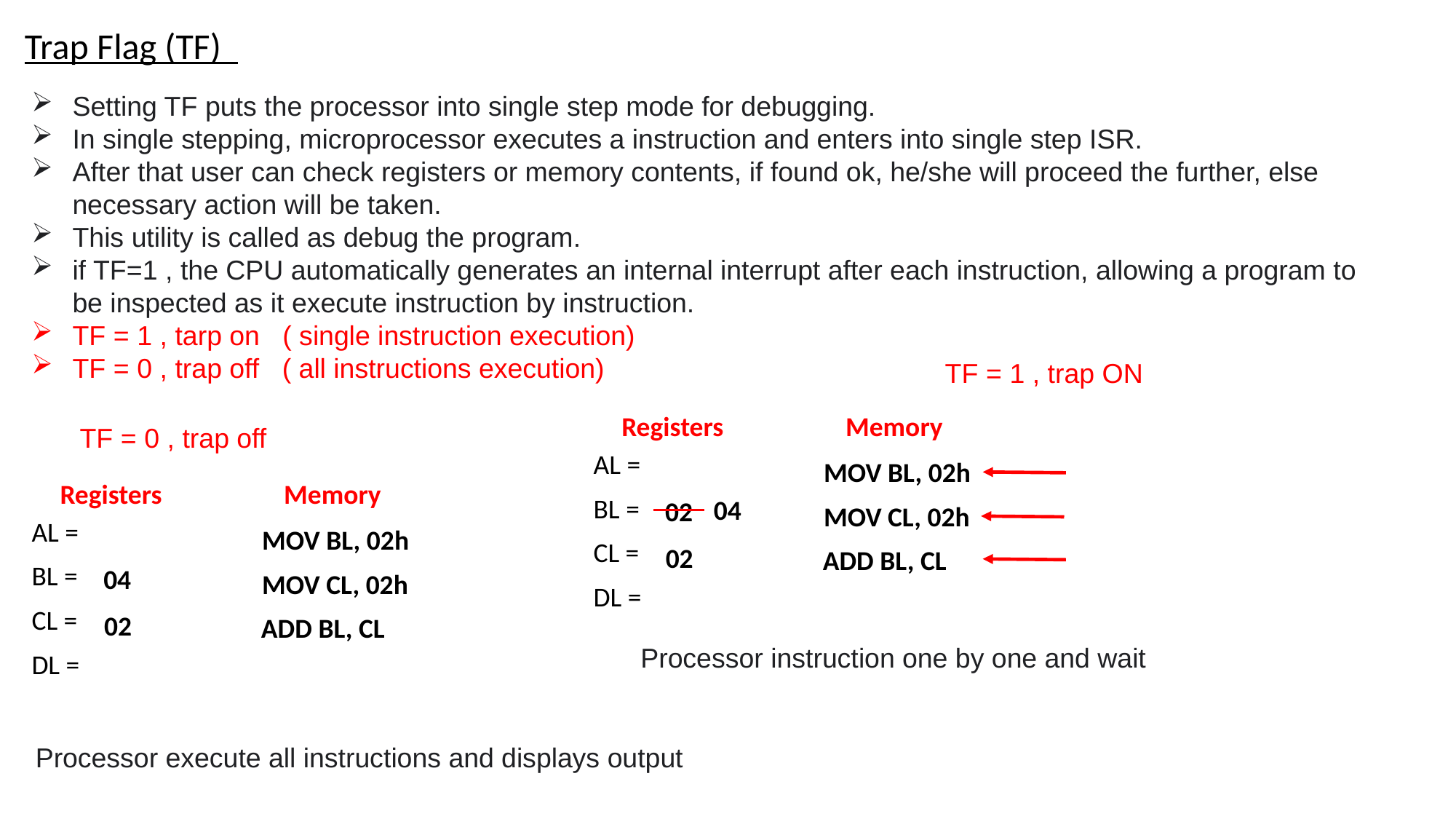

Trap Flag (TF)
Setting TF puts the processor into single step mode for debugging.
In single stepping, microprocessor executes a instruction and enters into single step ISR.
After that user can check registers or memory contents, if found ok, he/she will proceed the further, else necessary action will be taken.
This utility is called as debug the program.
if TF=1 , the CPU automatically generates an internal interrupt after each instruction, allowing a program to be inspected as it execute instruction by instruction.
TF = 1 , tarp on   ( single instruction execution)
TF = 0 , trap off   ( all instructions execution)
TF = 1 , trap ON
Registers
Memory
TF = 0 , trap off
| AL = |
| --- |
| BL = |
| CL = |
| DL = |
|  |
| --- |
|  |
|  |
MOV BL, 02h
Registers
Memory
04
02
MOV CL, 02h
| AL = |
| --- |
| BL = |
| CL = |
| DL = |
|  |
| --- |
|  |
|  |
MOV BL, 02h
02
ADD BL, CL
04
MOV CL, 02h
02
ADD BL, CL
Processor instruction one by one and wait
Processor execute all instructions and displays output